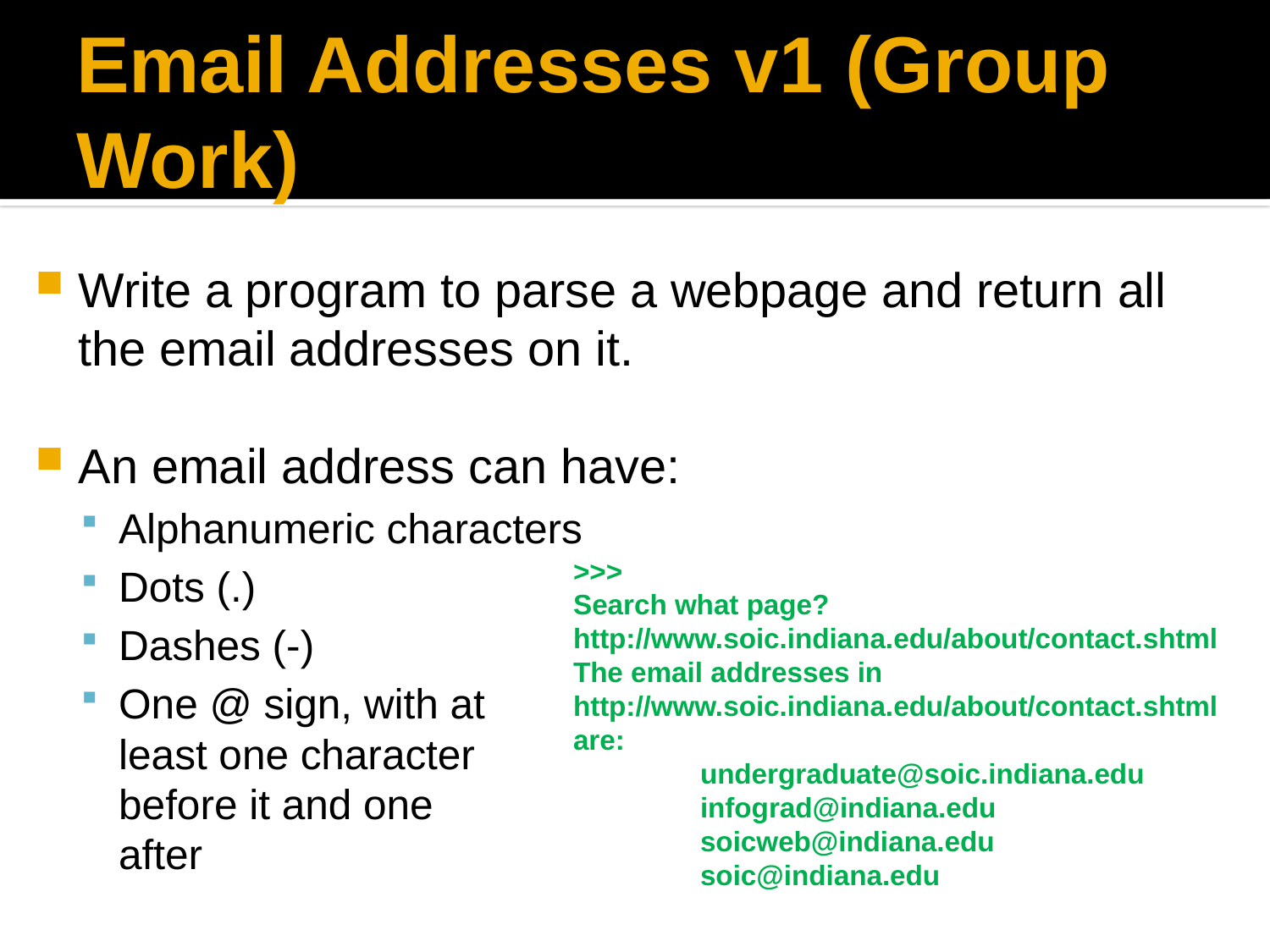

# Email Addresses v1 (Group Work)
Write a program to parse a webpage and return all the email addresses on it.

An email address can have:
Alphanumeric characters
Dots (.)
Dashes (-)
One @ sign, with at
least one character
before it and one
after

>>>
Search what page? http://www.soic.indiana.edu/about/contact.shtml
The email addresses in http://www.soic.indiana.edu/about/contact.shtml are:
	undergraduate@soic.indiana.edu
	infograd@indiana.edu
	soicweb@indiana.edu
	soic@indiana.edu